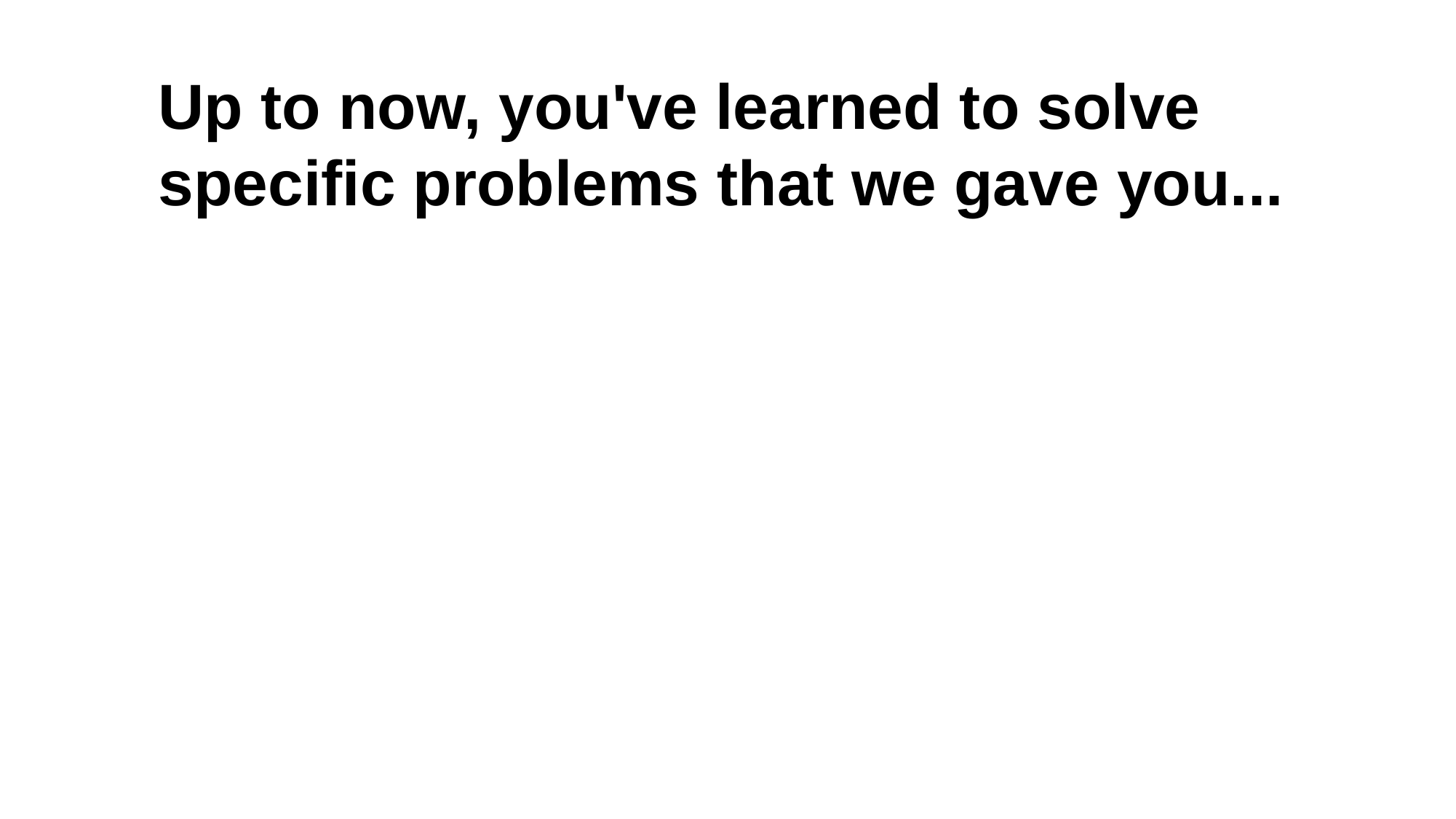

Up to now, you've learned to solve specific problems that we gave you...